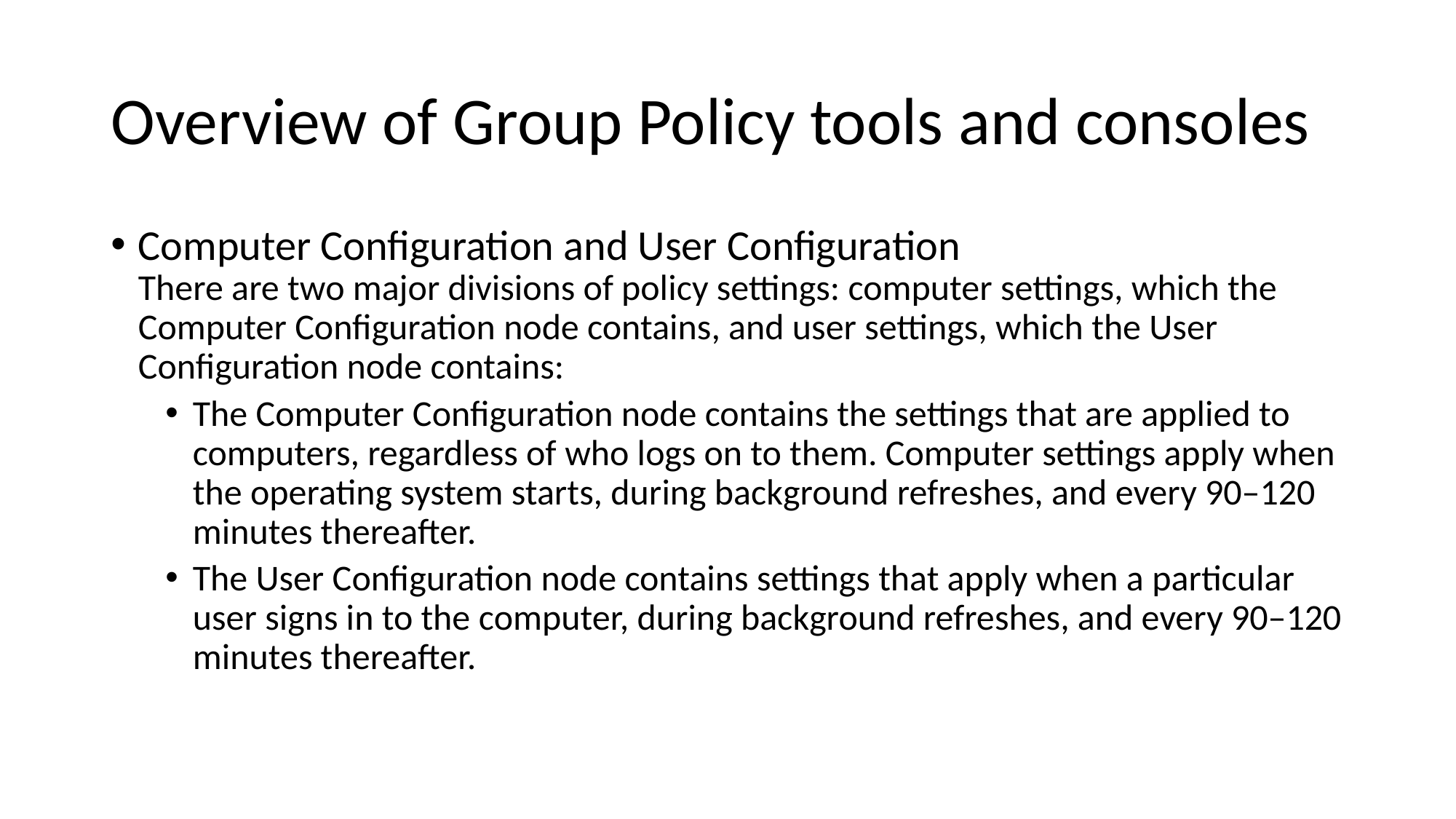

# Overview of Group Policy tools and consoles
Computer Configuration and User Configuration
There are two major divisions of policy settings: computer settings, which the Computer Configuration node contains, and user settings, which the User Configuration node contains:
The Computer Configuration node contains the settings that are applied to computers, regardless of who logs on to them. Computer settings apply when the operating system starts, during background refreshes, and every 90–120 minutes thereafter.
The User Configuration node contains settings that apply when a particular user signs in to the computer, during background refreshes, and every 90–120 minutes thereafter.